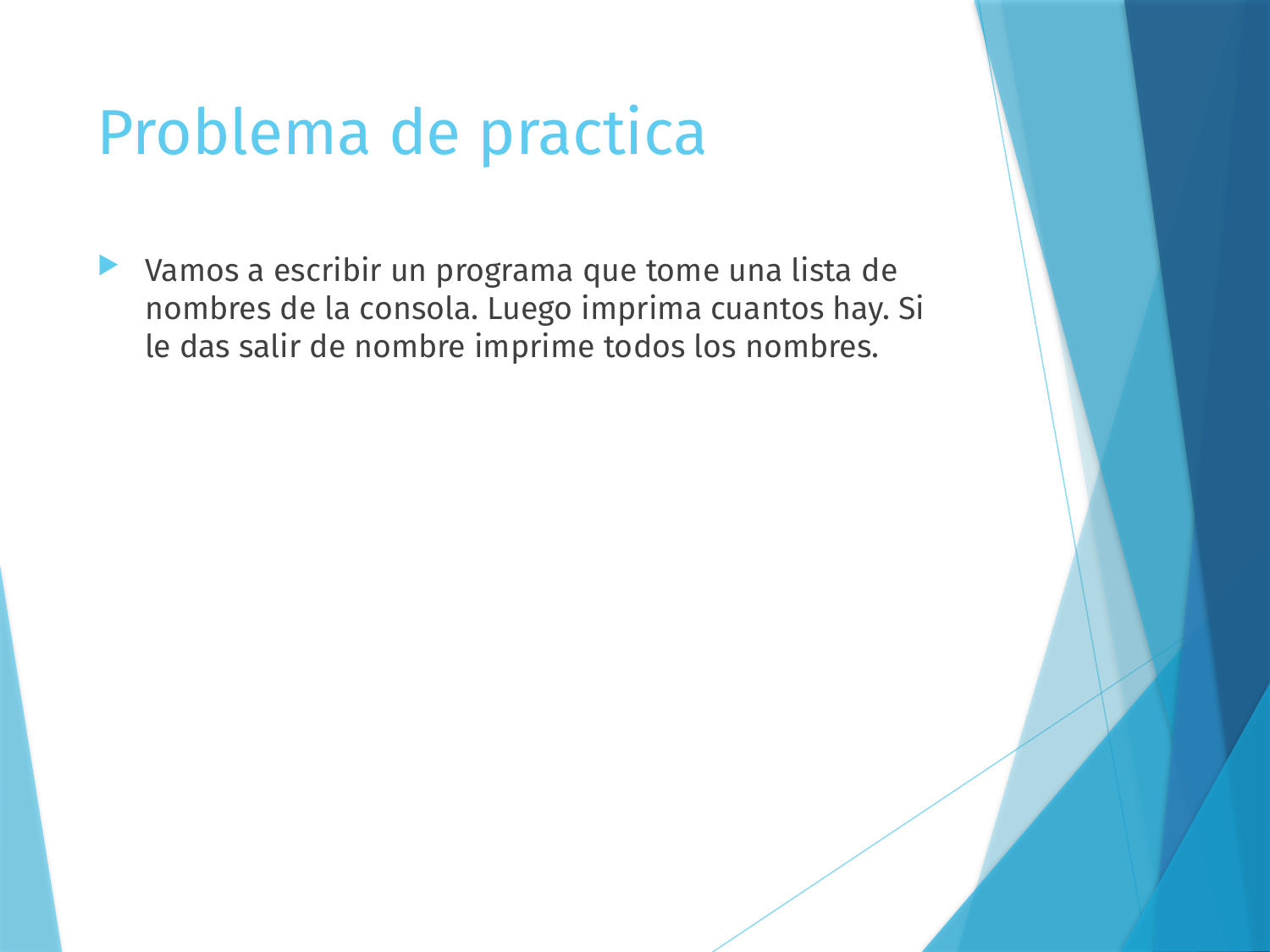

# Problema de practica
Vamos a escribir un programa que tome una lista de nombres de la consola. Luego imprima cuantos hay. Si le das salir de nombre imprime todos los nombres.